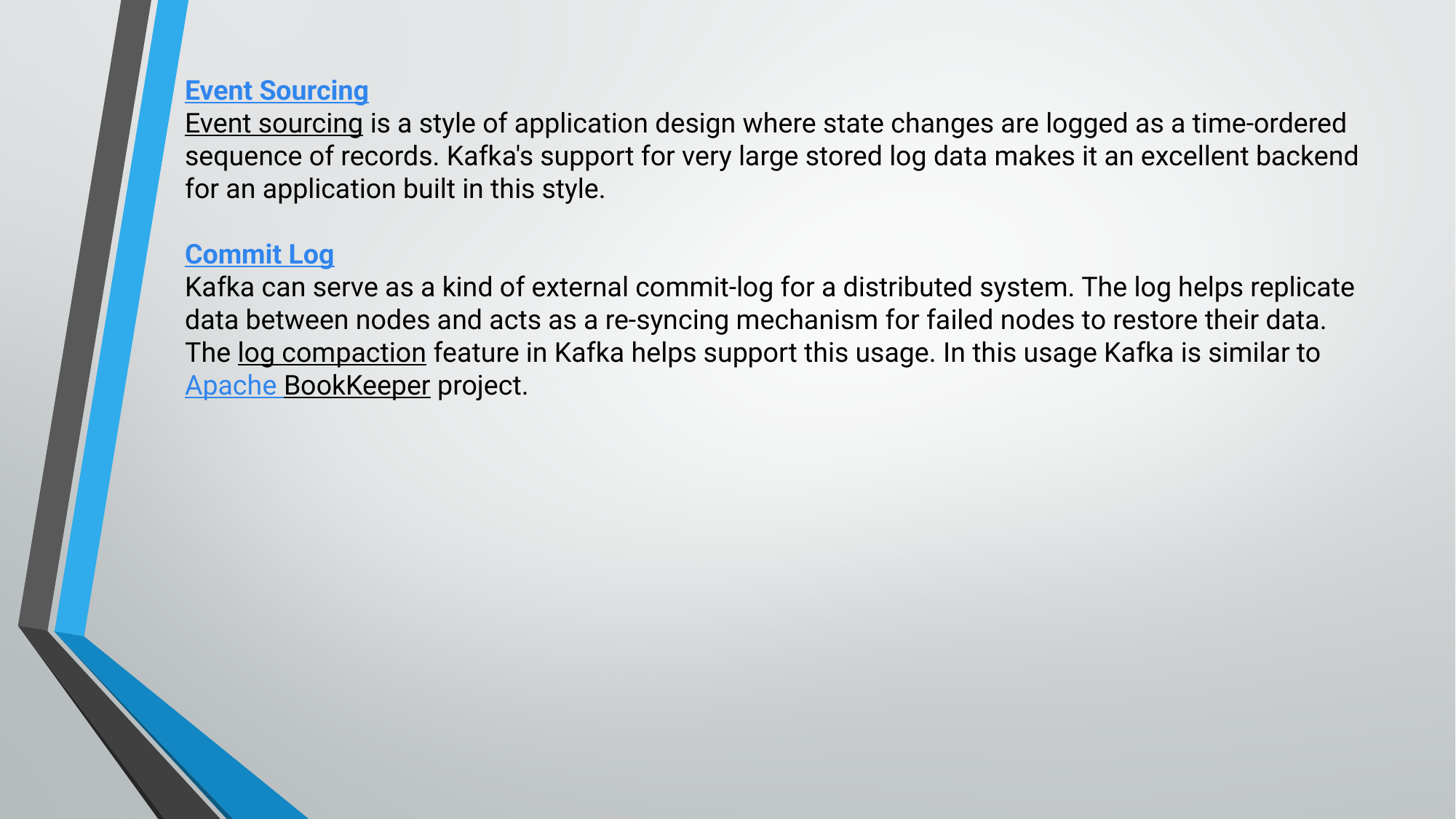

Event Sourcing
Event sourcing is a style of application design where state changes are logged as a time-ordered sequence of records. Kafka's support for very large stored log data makes it an excellent backend for an application built in this style.

Commit Log
Kafka can serve as a kind of external commit-log for a distributed system. The log helps replicate data between nodes and acts as a re-syncing mechanism for failed nodes to restore their data. The log compaction feature in Kafka helps support this usage. In this usage Kafka is similar to Apache BookKeeper project.